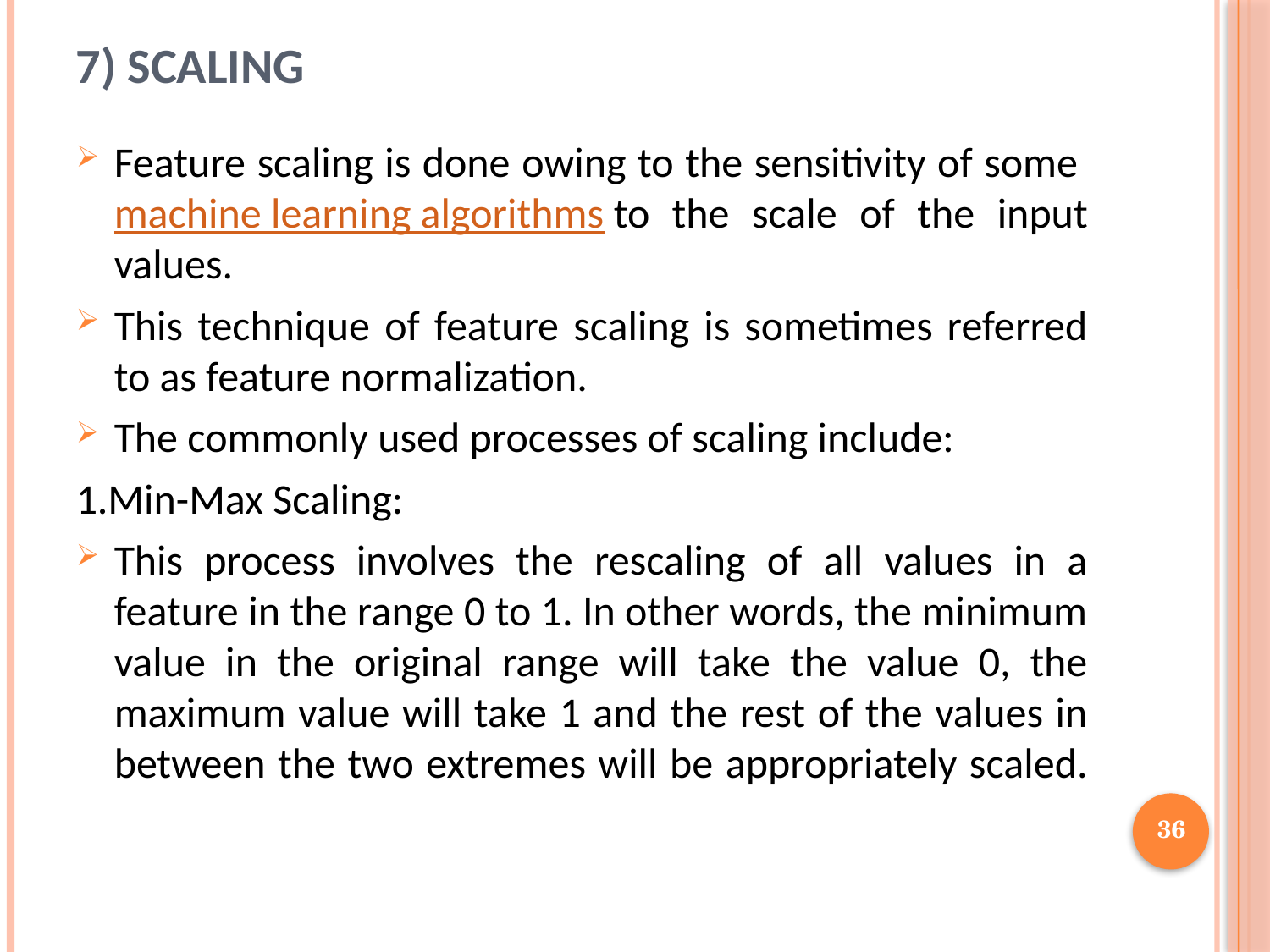

# 7) Scaling
Feature scaling is done owing to the sensitivity of some machine learning algorithms to the scale of the input values.
This technique of feature scaling is sometimes referred to as feature normalization.
The commonly used processes of scaling include:
1.Min-Max Scaling:
This process involves the rescaling of all values in a feature in the range 0 to 1. In other words, the minimum value in the original range will take the value 0, the maximum value will take 1 and the rest of the values in between the two extremes will be appropriately scaled.
36